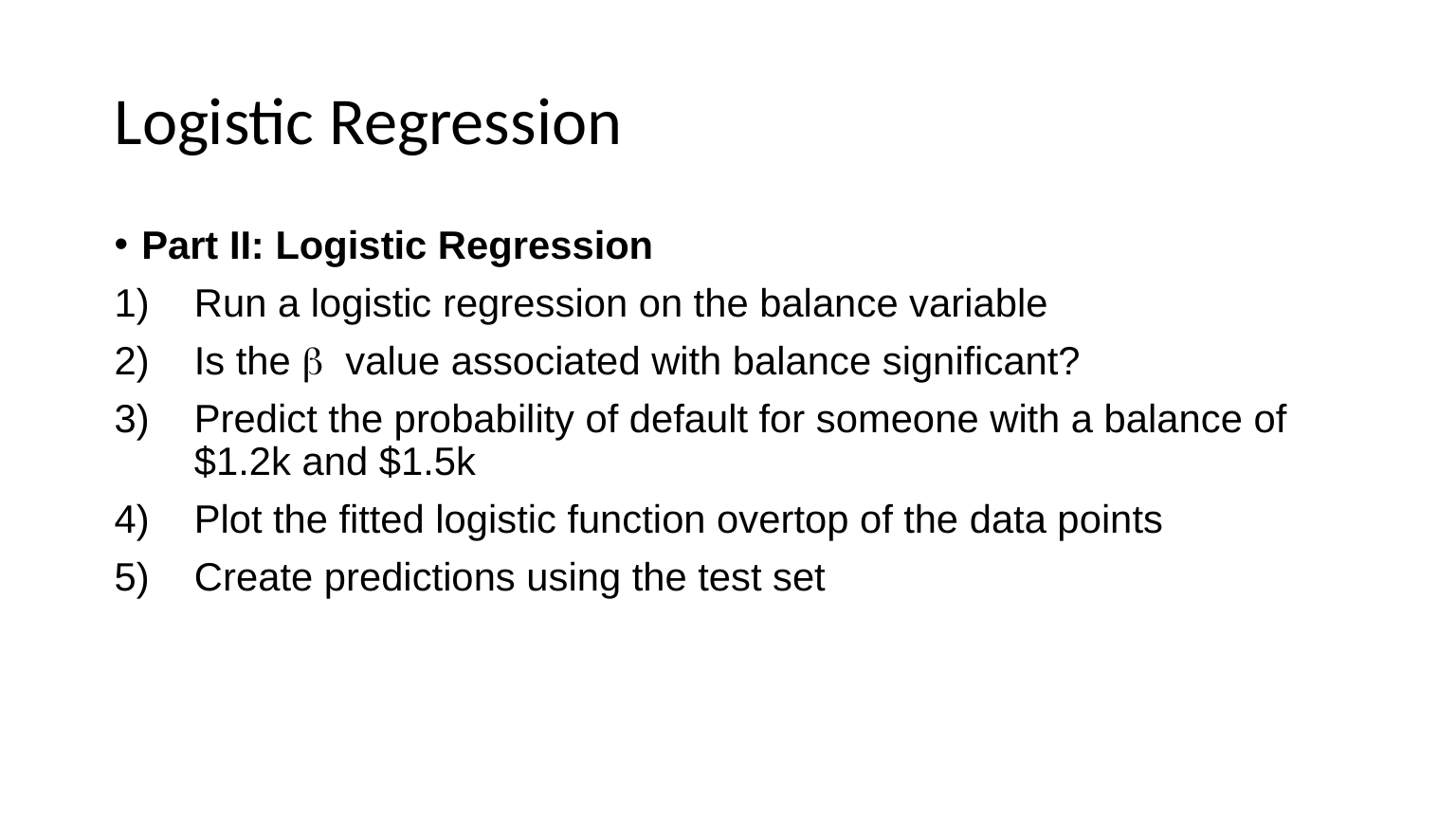

# Logistic Regression
Part II: Logistic Regression
Run a logistic regression on the balance variable
Is the β  value associated with balance significant?
Predict the probability of default for someone with a balance of $1.2k and $1.5k
Plot the fitted logistic function overtop of the data points
Create predictions using the test set